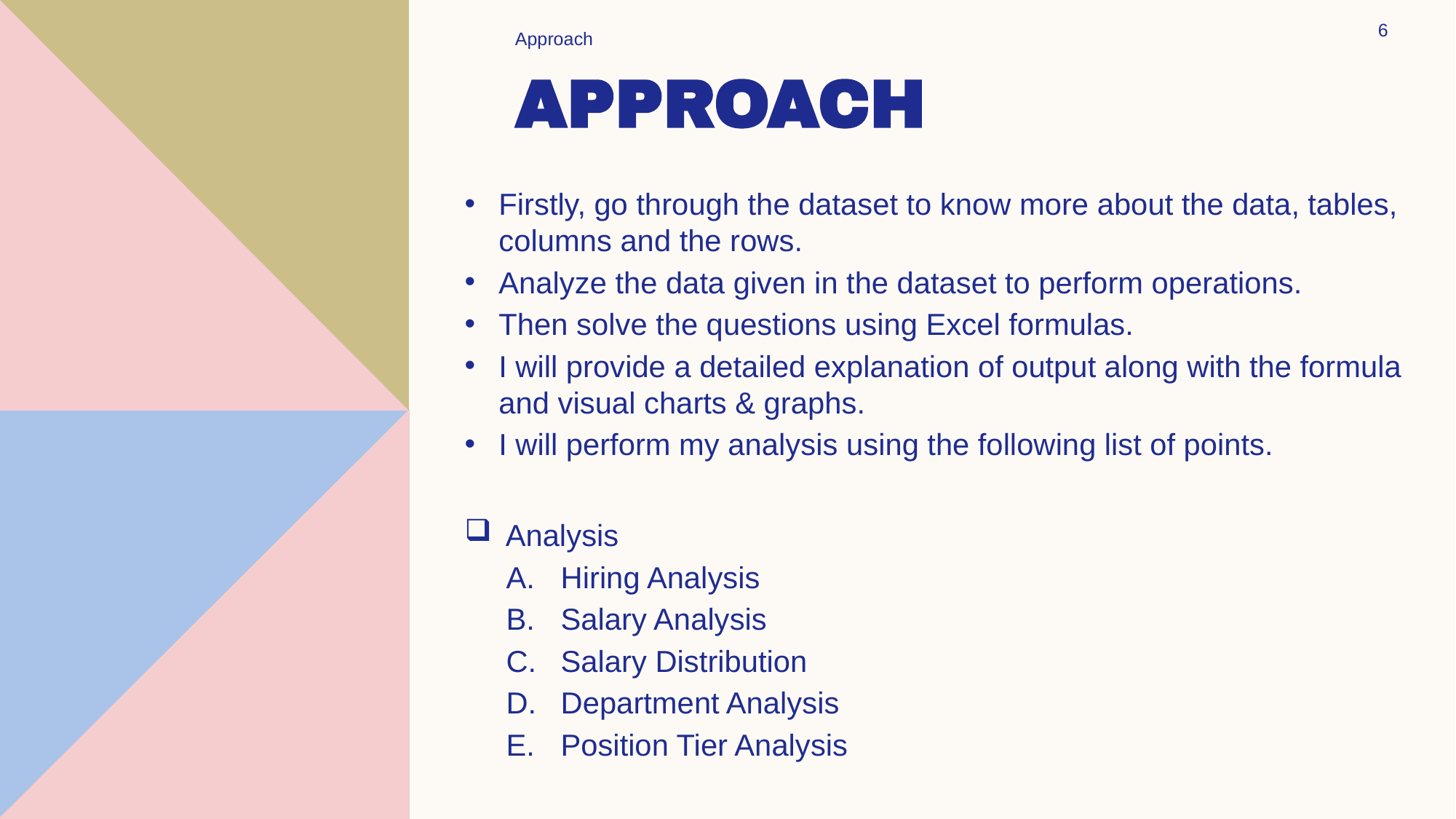

6
Approach
# approach
Firstly, go through the dataset to know more about the data, tables, columns and the rows.
Analyze the data given in the dataset to perform operations.
Then solve the questions using Excel formulas.
I will provide a detailed explanation of output along with the formula and visual charts & graphs.
I will perform my analysis using the following list of points.

Analysis
Hiring Analysis
Salary Analysis
Salary Distribution
Department Analysis
Position Tier Analysis